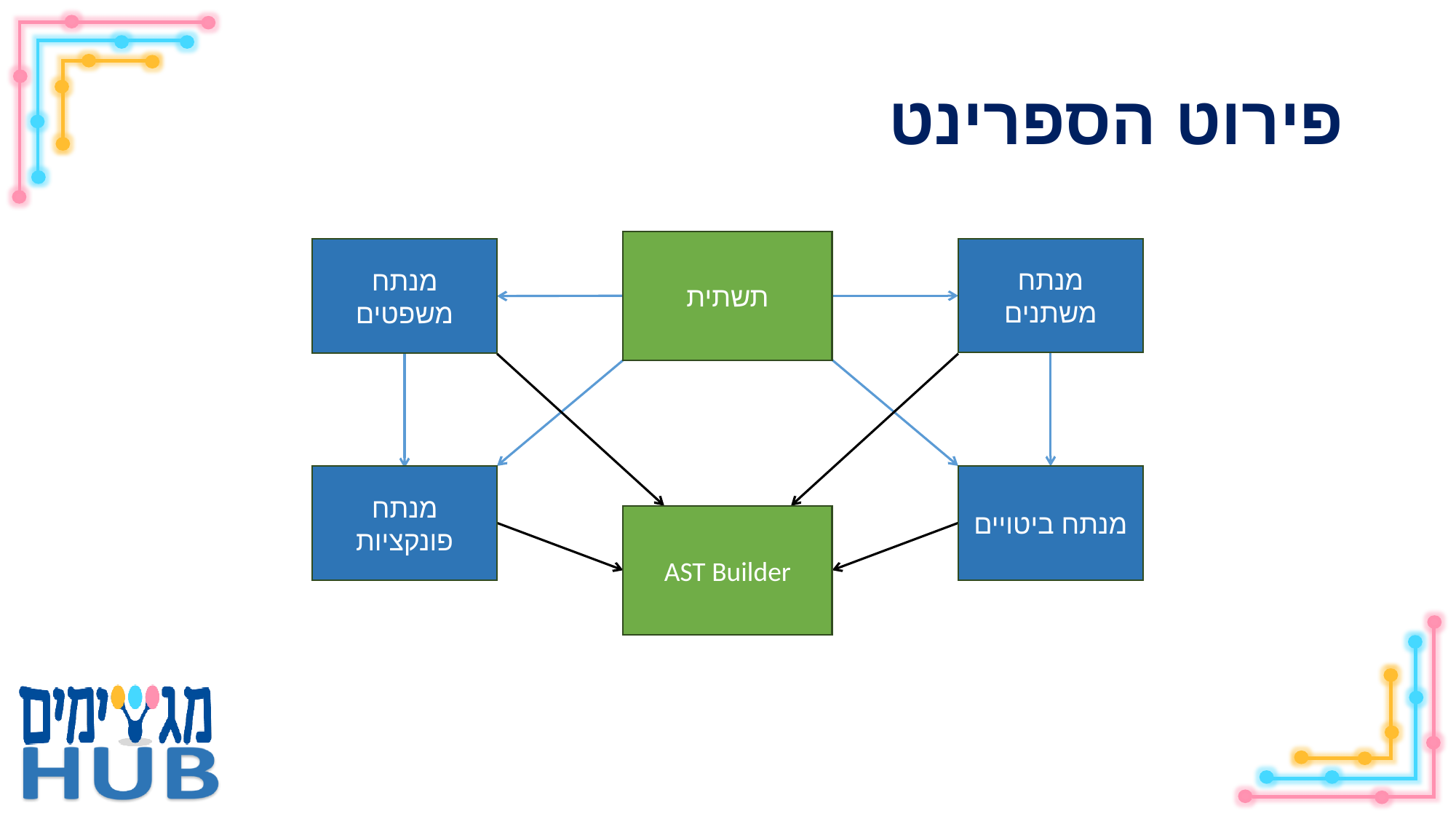

# פירוט הספרינט
תשתית
מנתח משתנים
מנתח משפטים
מנתח פונקציות
מנתח ביטויים
AST Builder